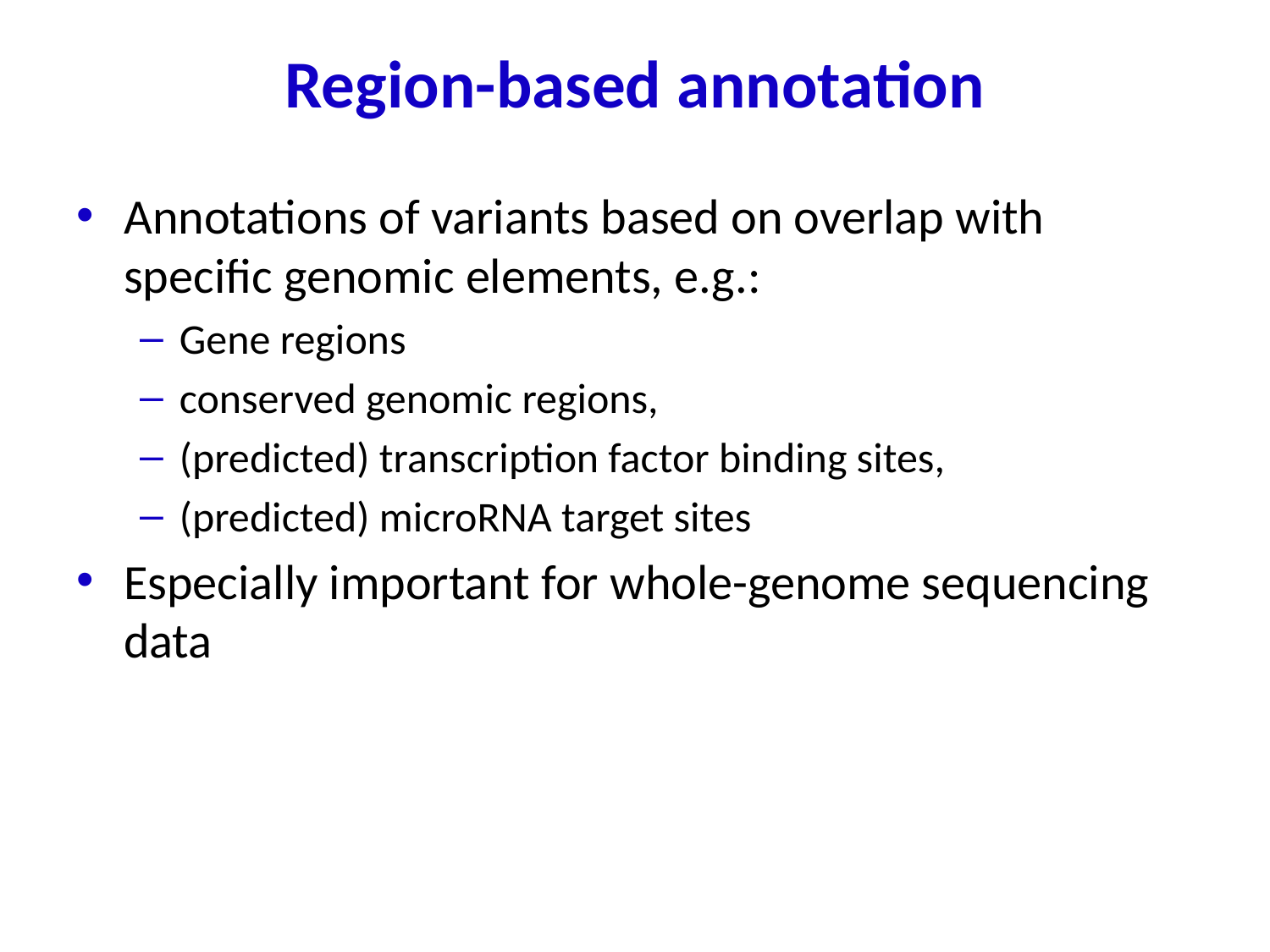

# Region-based annotation
Annotations of variants based on overlap with specific genomic elements, e.g.:
Gene regions
conserved genomic regions,
(predicted) transcription factor binding sites,
(predicted) microRNA target sites
Especially important for whole-genome sequencing data